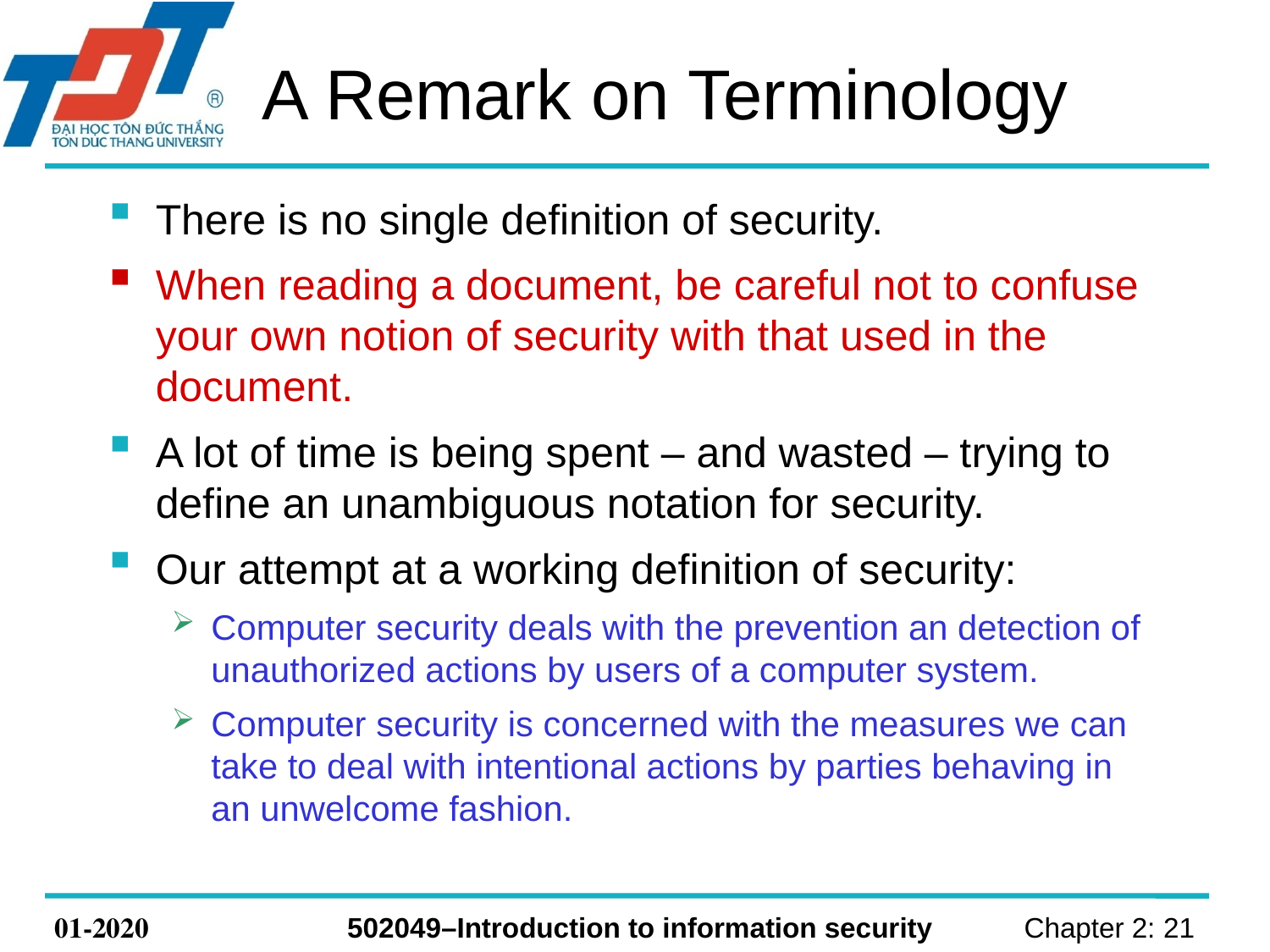

# A Remark on Terminology
There is no single definition of security.
When reading a document, be careful not to confuse your own notion of security with that used in the document.
A lot of time is being spent – and wasted – trying to define an unambiguous notation for security.
Our attempt at a working definition of security:
Computer security deals with the prevention an detection of unauthorized actions by users of a computer system.
Computer security is concerned with the measures we can take to deal with intentional actions by parties behaving in an unwelcome fashion.